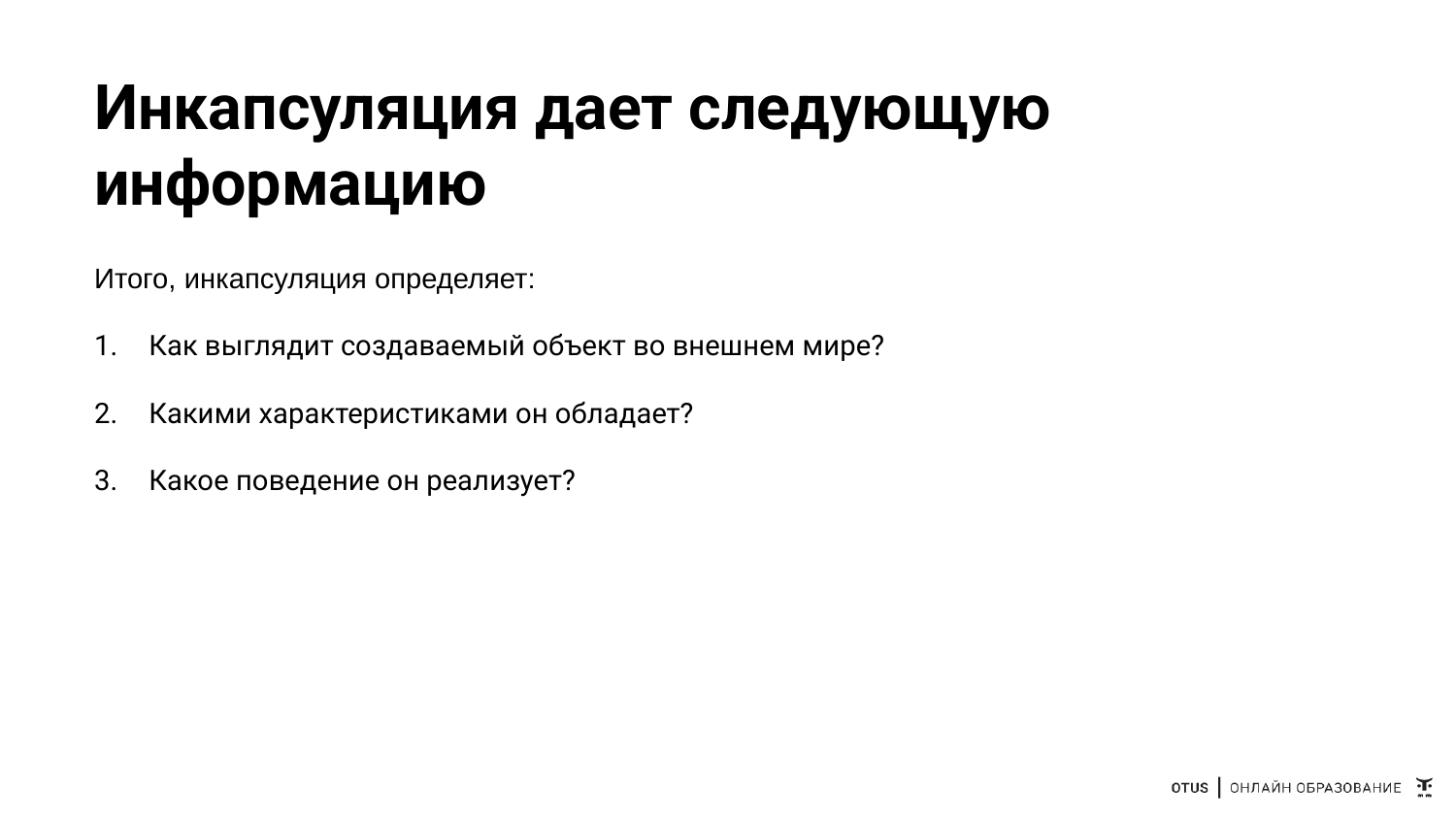

# Инкапсуляция дает следующую информацию
Итого, инкапсуляция определяет:
Как выглядит создаваемый объект во внешнем мире?
Какими характеристиками он обладает?
Какое поведение он реализует?